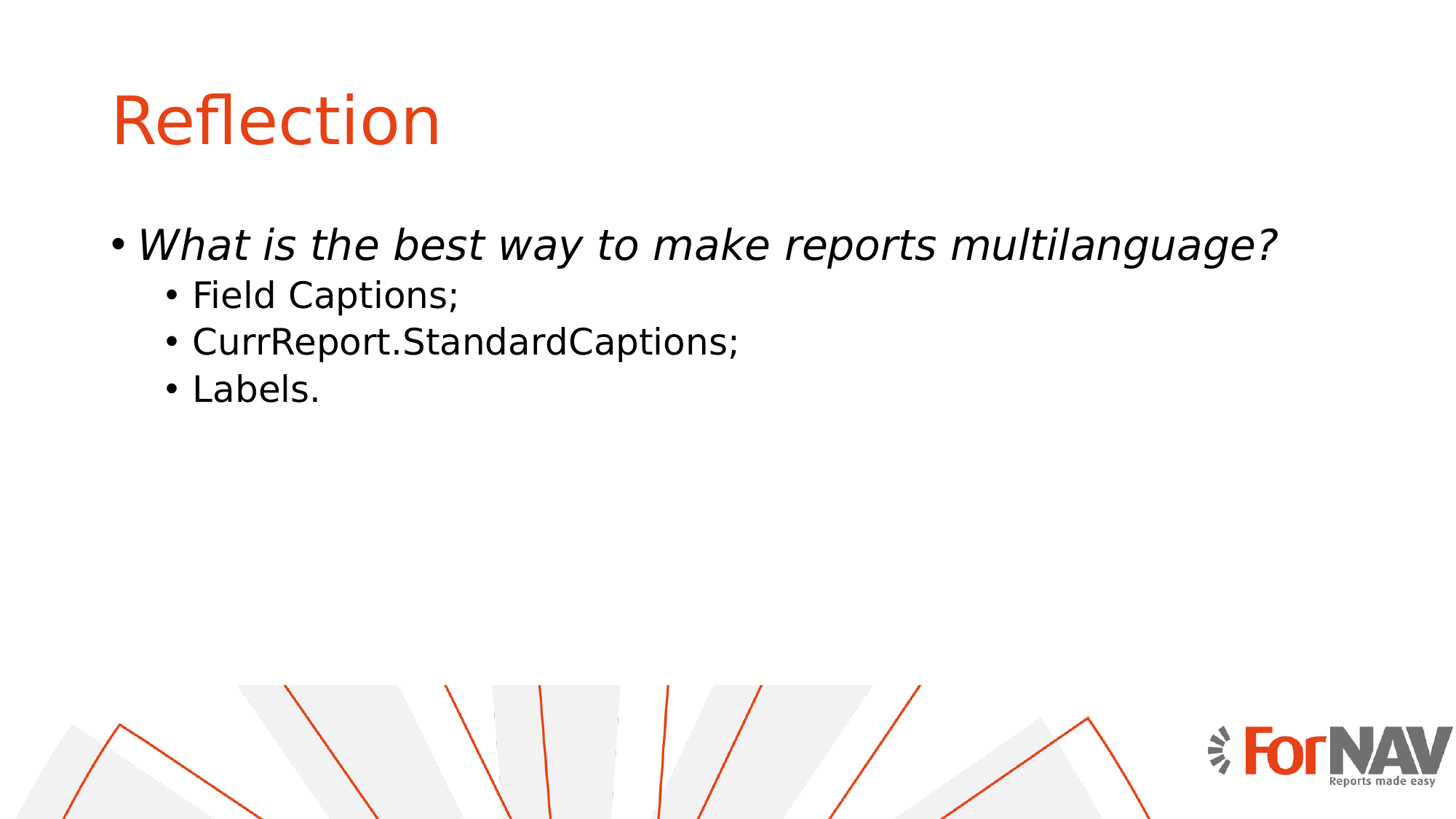

# Reflection
What is the best way to make reports multilanguage?
Field Captions;
CurrReport.StandardCaptions;
Labels.